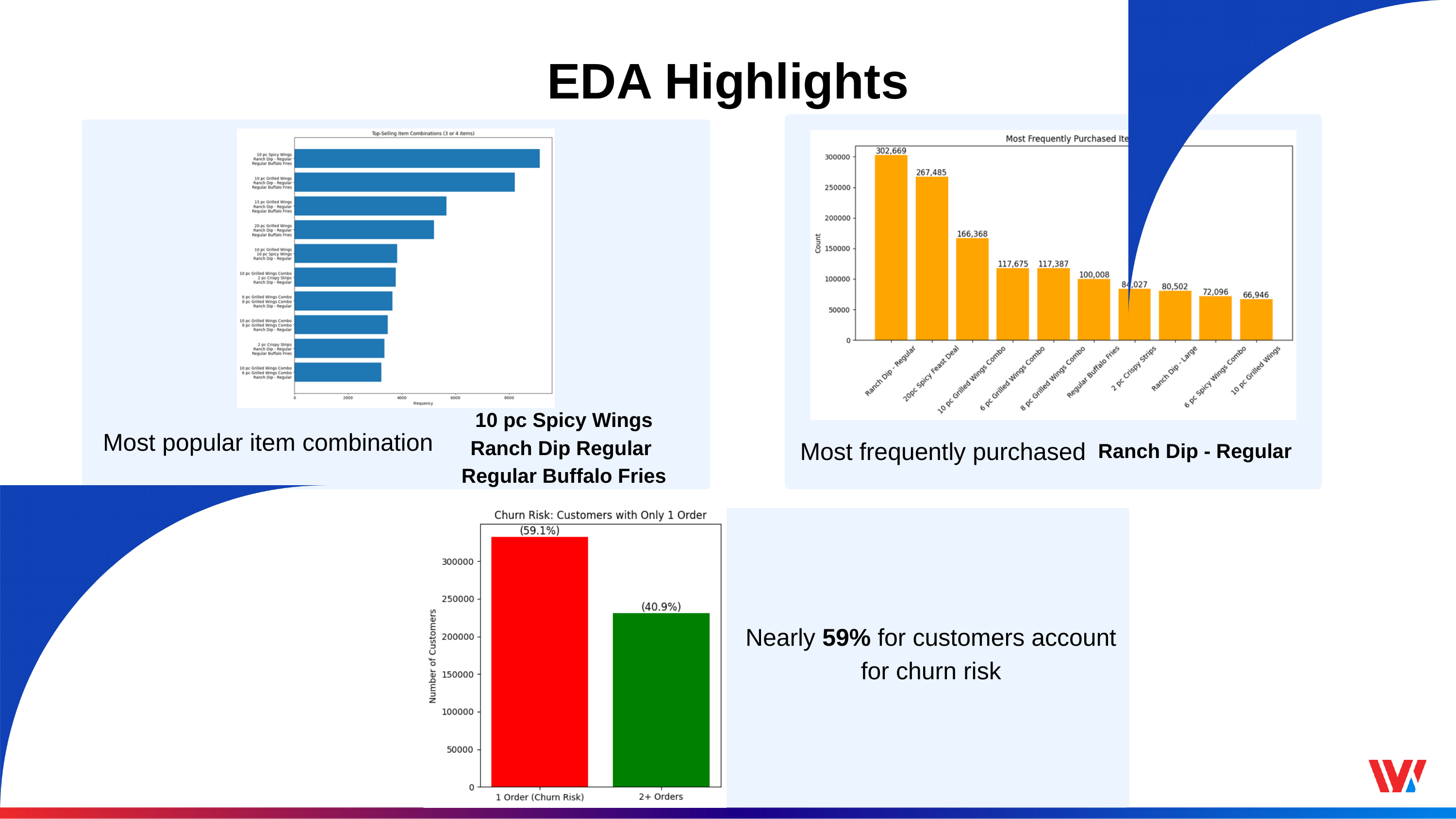

EDA Highlights

10 pc Spicy Wings
Ranch Dip Regular
Regular Buffalo Fries
Most popular item combination
Most frequently purchased
Ranch Dip - Regular

Nearly 59% for customers account for churn risk